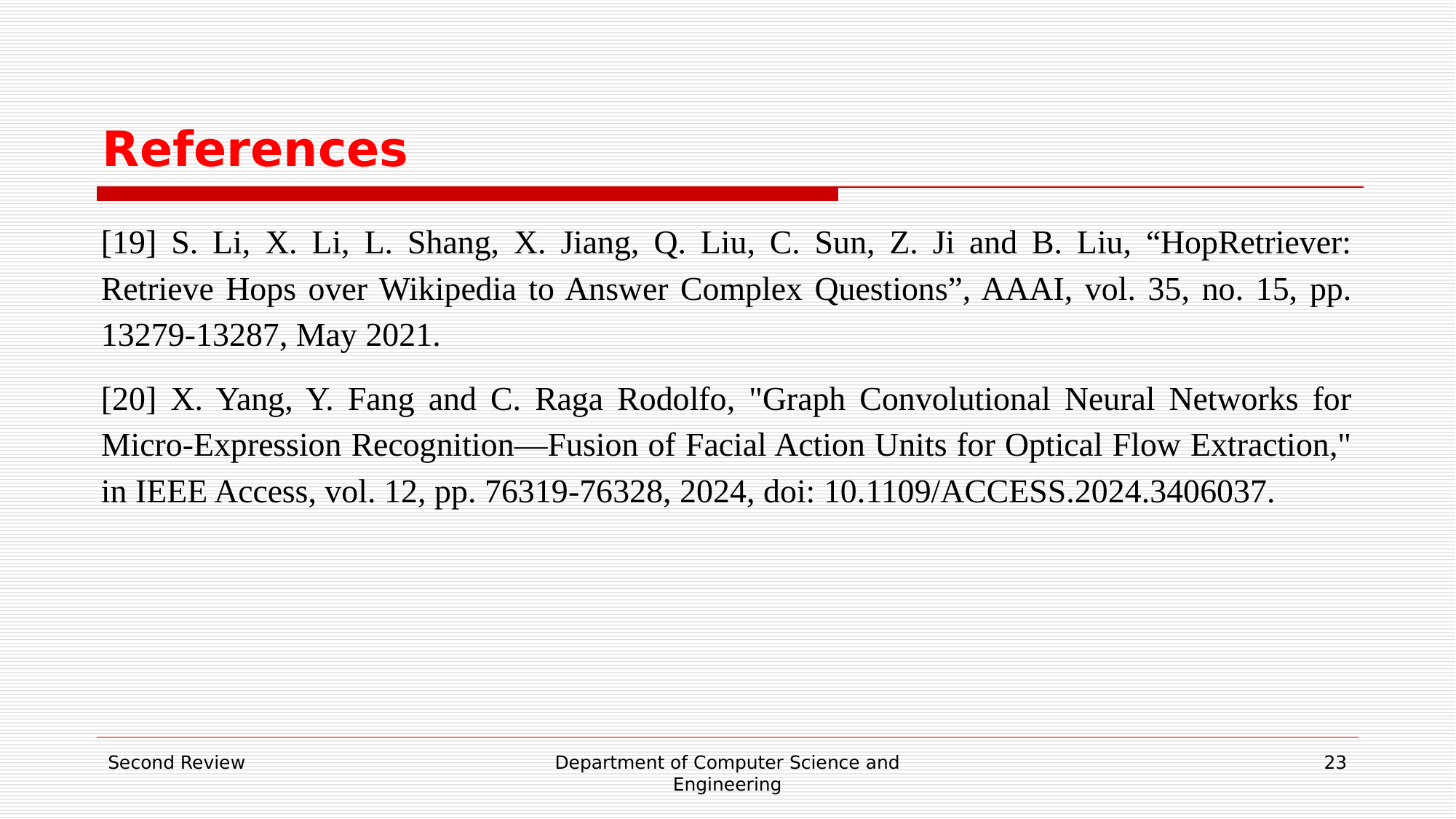

# References
[19] S. Li, X. Li, L. Shang, X. Jiang, Q. Liu, C. Sun, Z. Ji and B. Liu, “HopRetriever: Retrieve Hops over Wikipedia to Answer Complex Questions”, AAAI, vol. 35, no. 15, pp. 13279-13287, May 2021.
[20] X. Yang, Y. Fang and C. Raga Rodolfo, "Graph Convolutional Neural Networks for Micro-Expression Recognition—Fusion of Facial Action Units for Optical Flow Extraction," in IEEE Access, vol. 12, pp. 76319-76328, 2024, doi: 10.1109/ACCESS.2024.3406037.

Second Review
Department of Computer Science and Engineering
23